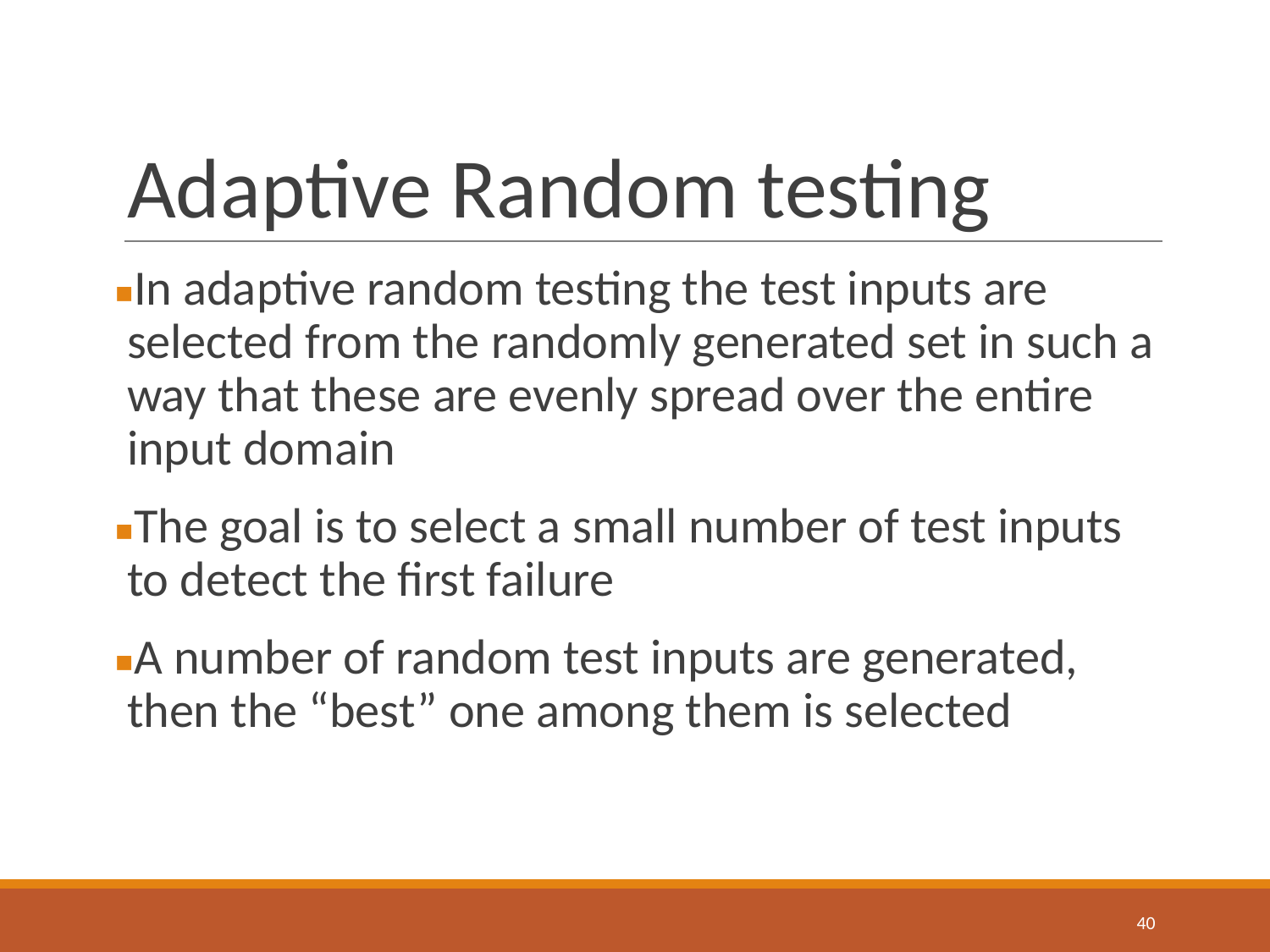

# Adaptive Random testing
In adaptive random testing the test inputs are selected from the randomly generated set in such a way that these are evenly spread over the entire input domain
The goal is to select a small number of test inputs to detect the first failure
A number of random test inputs are generated, then the “best” one among them is selected

40